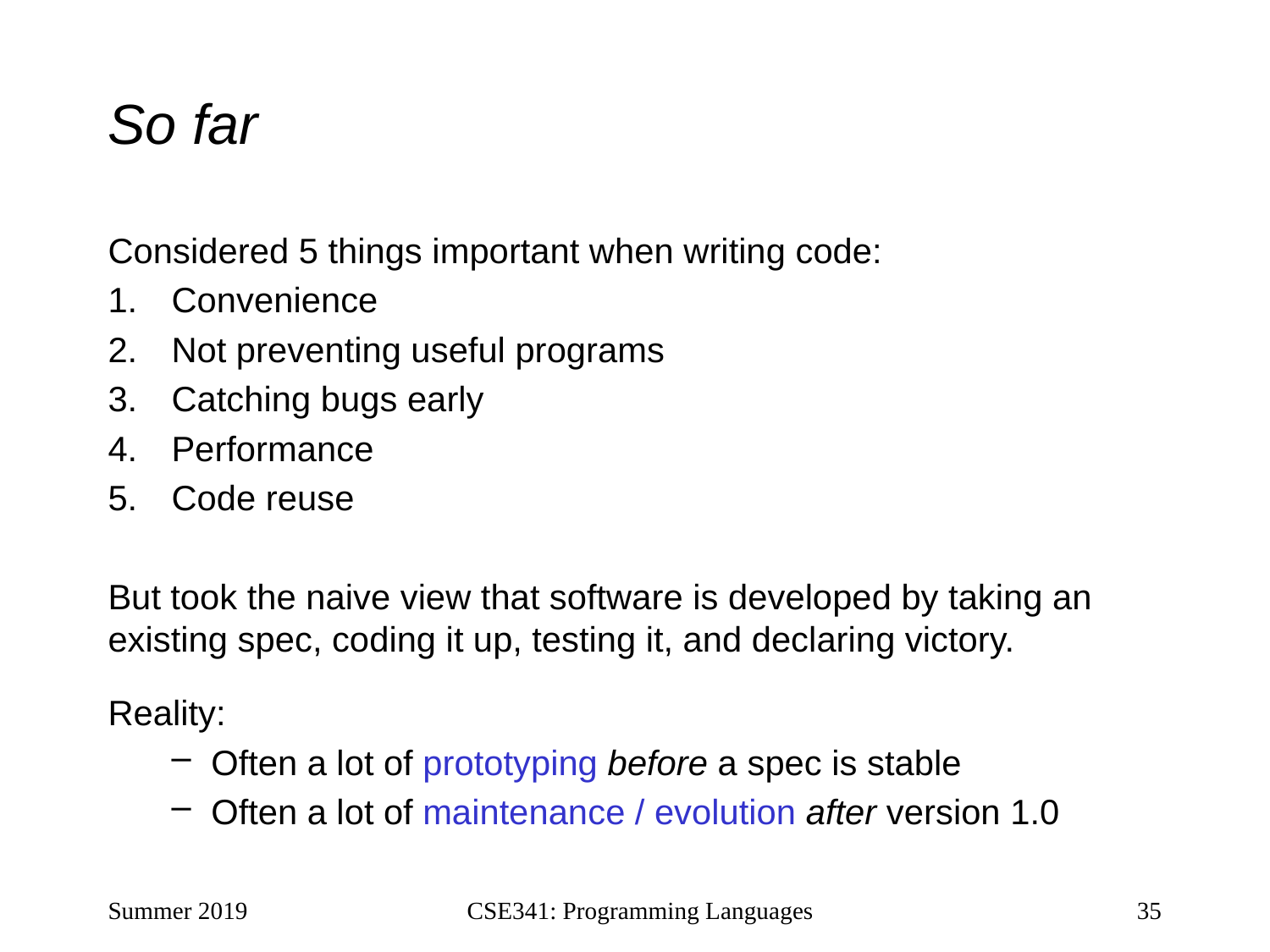

# So far
Considered 5 things important when writing code:
Convenience
Not preventing useful programs
Catching bugs early
Performance
Code reuse

But took the naive view that software is developed by taking an existing spec, coding it up, testing it, and declaring victory.

Reality:
Often a lot of prototyping before a spec is stable
Often a lot of maintenance / evolution after version 1.0
Summer 2019
CSE341: Programming Languages
35